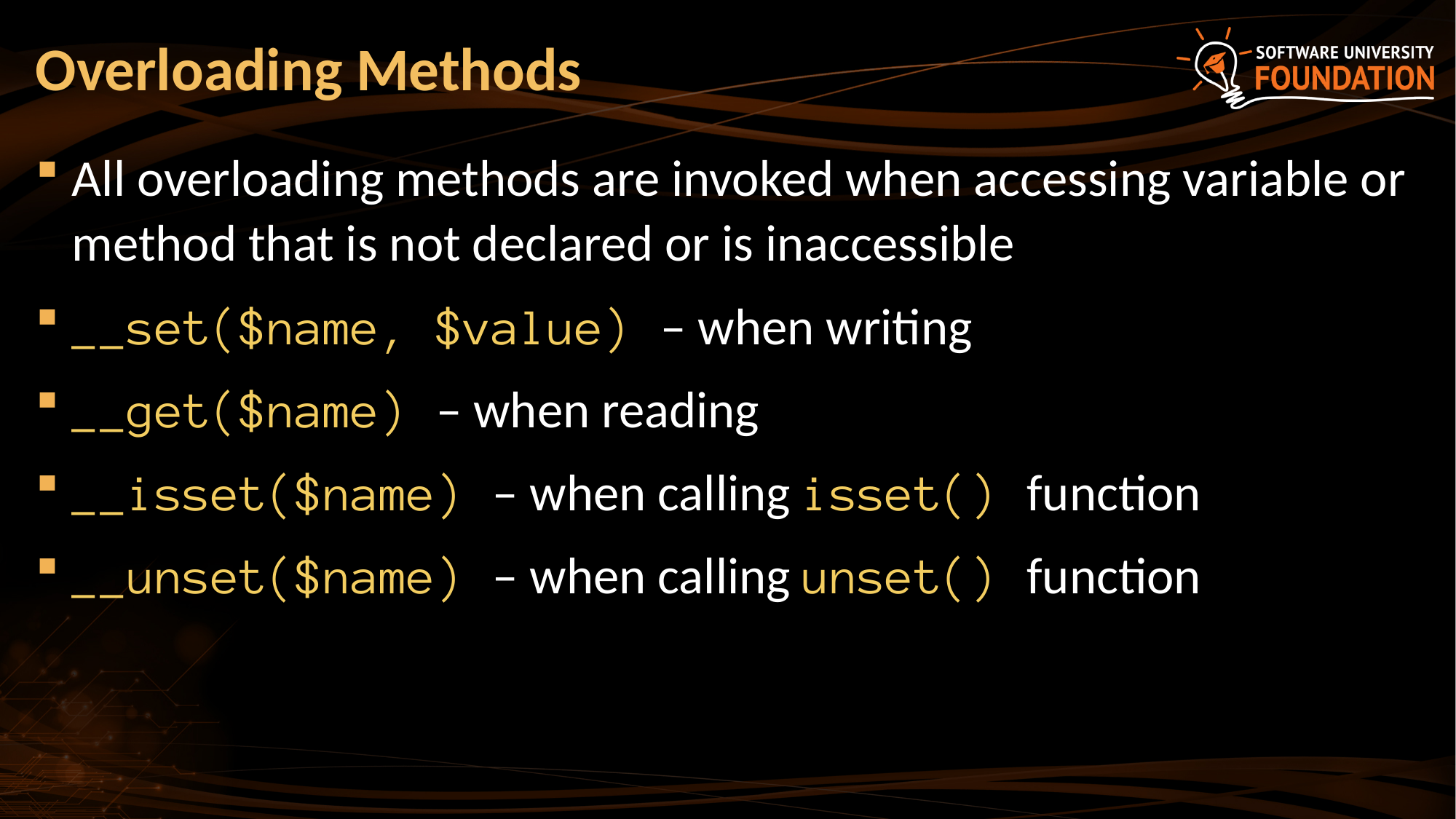

# Overloading Methods
All overloading methods are invoked when accessing variable or method that is not declared or is inaccessible
__set($name, $value) – when writing
__get($name) – when reading
__isset($name) – when calling isset() function
__unset($name) – when calling unset() function